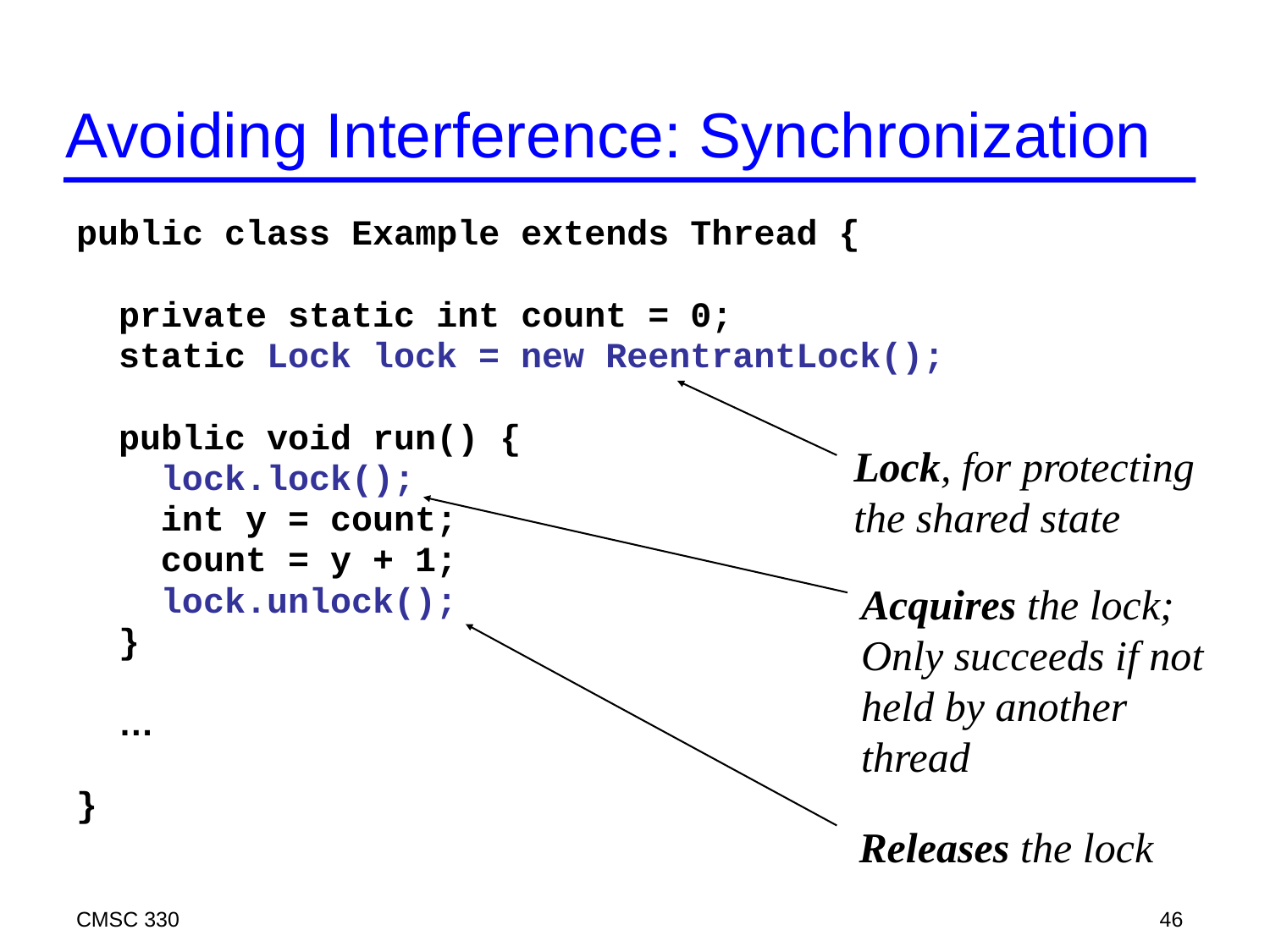

# Avoiding Interference: Synchronization
public class Example extends Thread {

  private static int count = 0;
  static Lock lock = new ReentrantLock();

  public void run() {
    lock.lock();
    int y = count;
    count = y + 1;
    lock.unlock();
  }

  …

}

Lock, for protecting
the shared state

Acquires the lock;
Only succeeds if not
held by another
thread

Releases the lock
CMSC 330
46